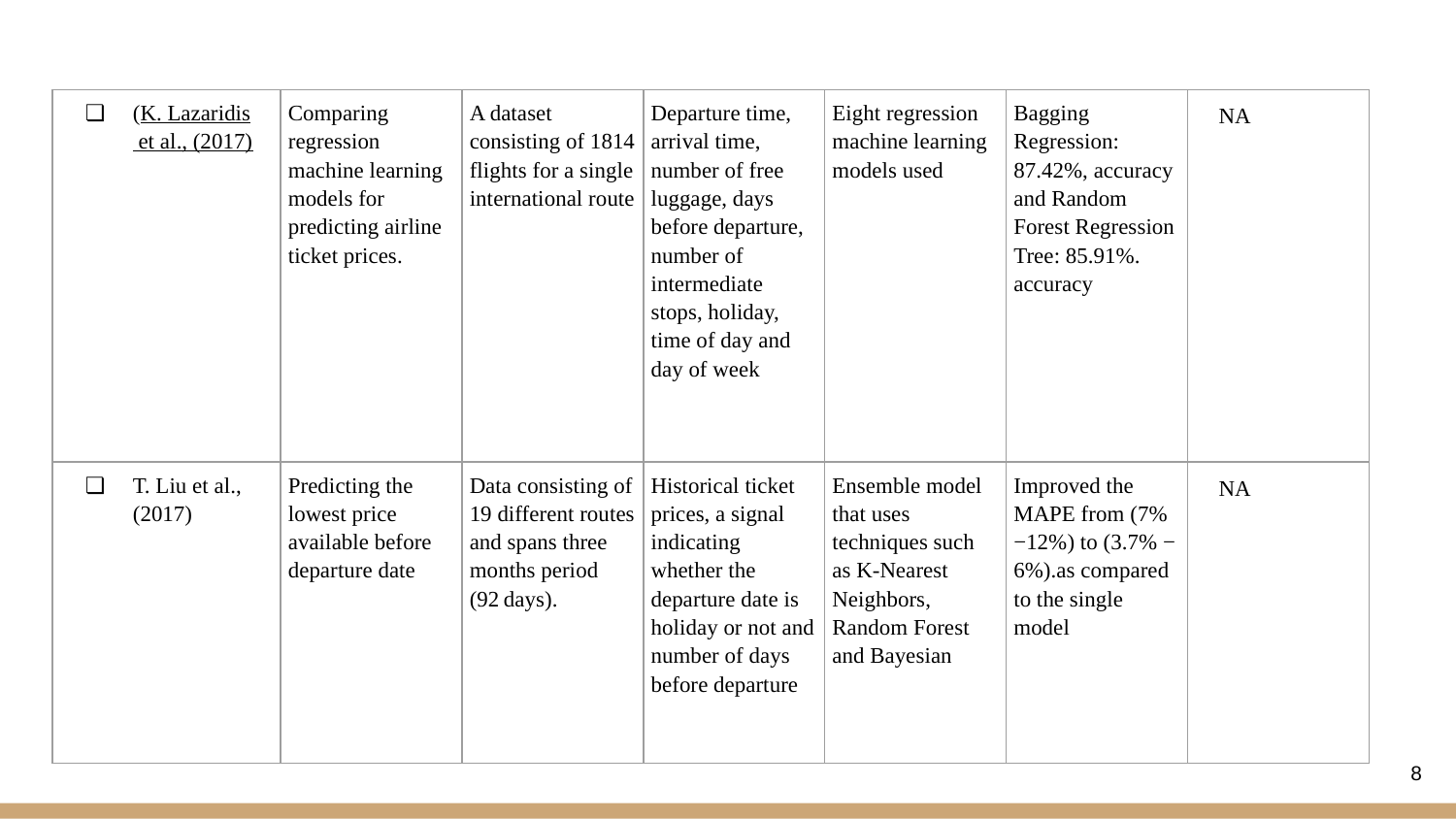

| (K. Lazaridis et al., (2017) | Comparing regression machine learning models for predicting airline ticket prices. | A dataset consisting of 1814 flights for a single international route | Departure time, arrival time, number of free luggage, days before departure, number of intermediate stops, holiday, time of day and day of week | Eight regression machine learning models used | Bagging Regression: 87.42%, accuracy and Random Forest Regression Tree: 85.91%. accuracy | NA |
| --- | --- | --- | --- | --- | --- | --- |
| T. Liu et al., (2017) | Predicting the lowest price available before departure date | Data consisting of 19 different routes and spans three months period (92 days). | Historical ticket prices, a signal indicating whether the departure date is holiday or not and number of days before departure | Ensemble model that uses techniques such as K-Nearest Neighbors, Random Forest and Bayesian | Improved the MAPE from (7% −12%) to (3.7% − 6%).as compared to the single model | NA |
8